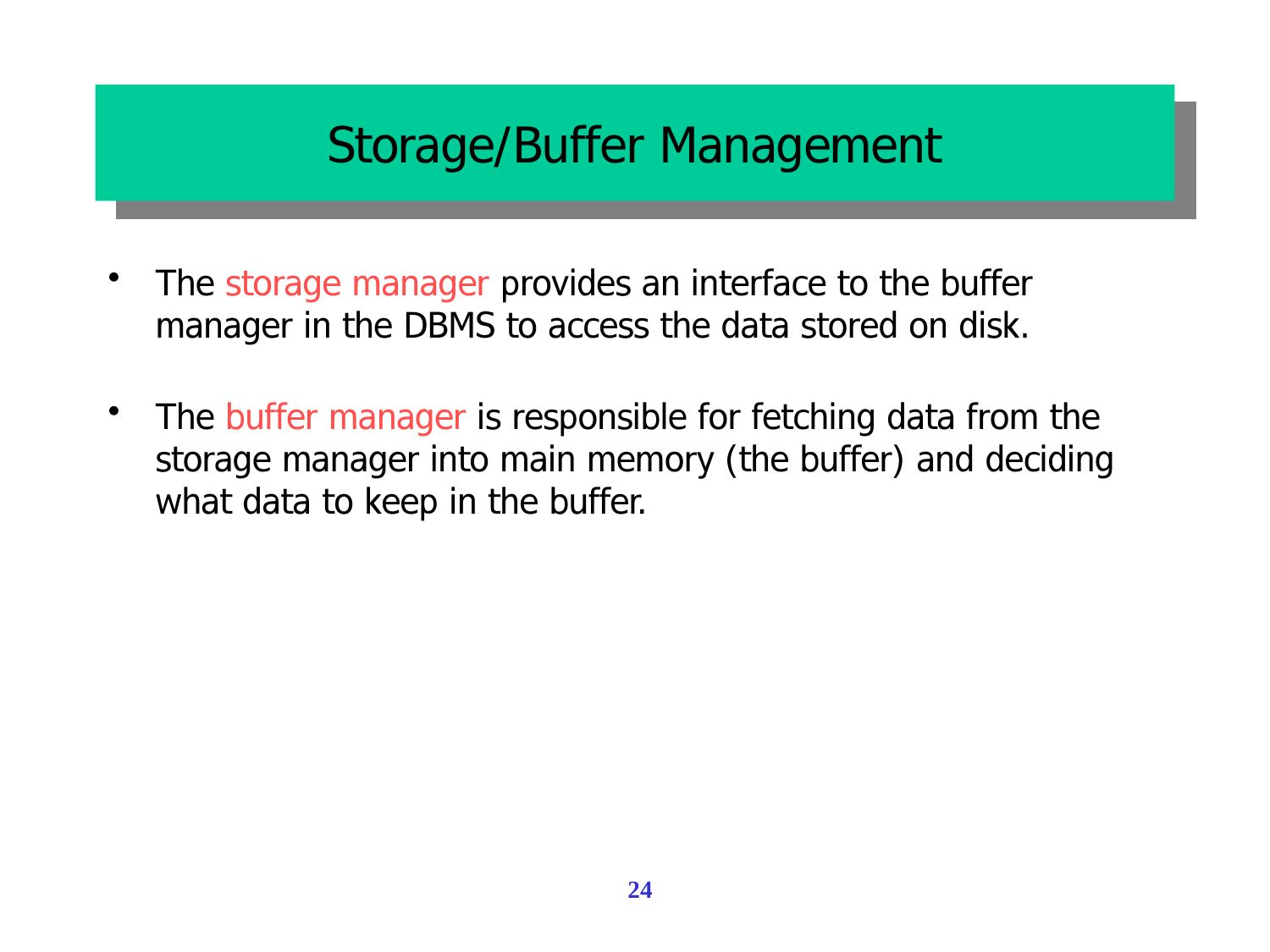

# Storage/Buffer Management
The storage manager provides an interface to the buffer manager in the DBMS to access the data stored on disk.

The buffer manager is responsible for fetching data from the storage manager into main memory (the buffer) and deciding what data to keep in the buffer.
24